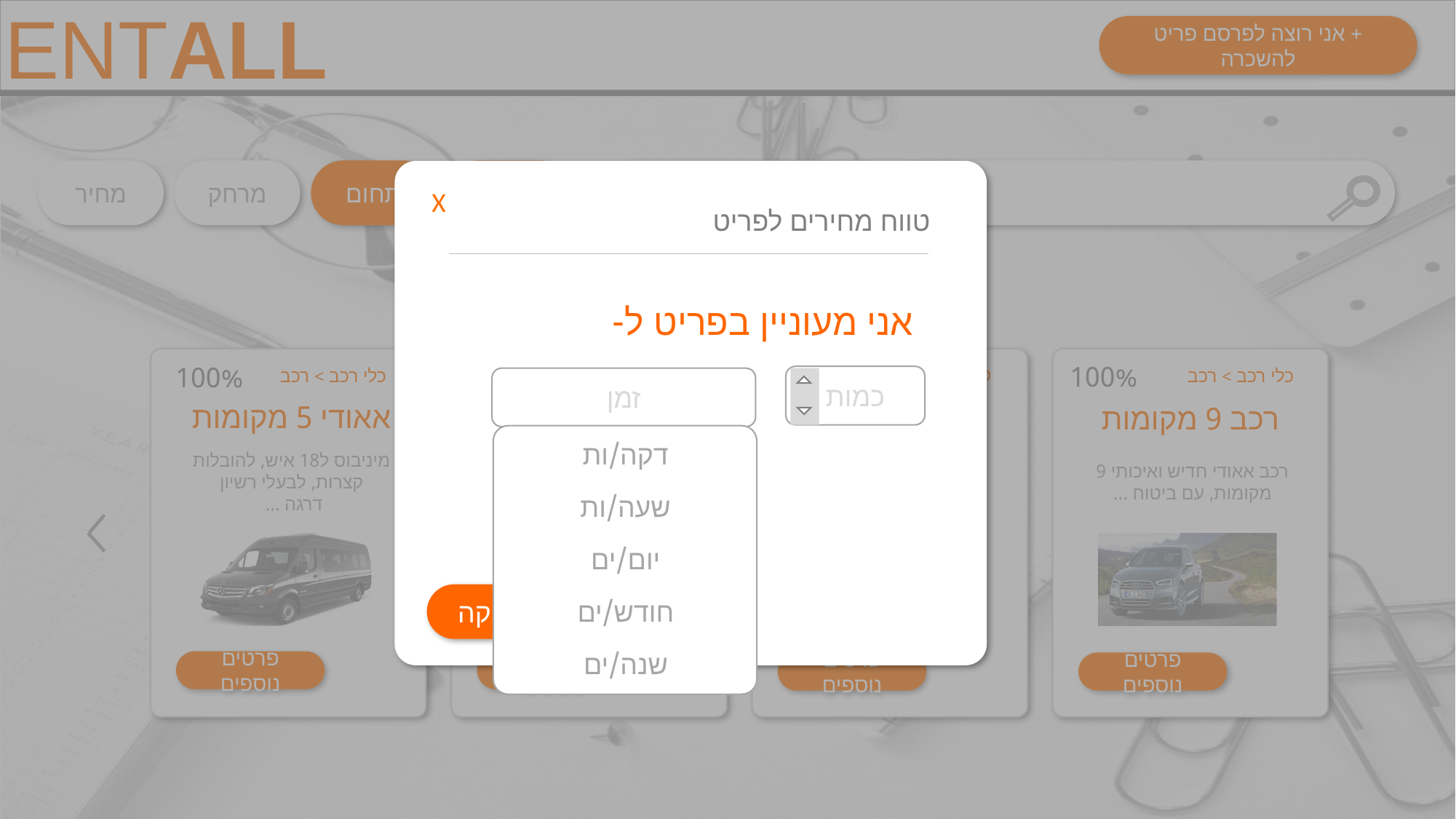

RENTALL

+ אני רוצה לפרסם פריט להשכרה

מחיר
מרחק
תחום
קטגוריה

X
טווח מחירים לפריט

קטגוריה: כלי רכב, תחום: רכב
אני מעוניין בפריט ל-

100%
100%
100%
100%
כלי רכב > רכב
כלי רכב > רכב
כלי רכב > רכב
כלי רכב > רכב
כמות
זמן

מאזדה 2019
אאודי 5 מקומות
אאודי יוקרתית
רכב 9 מקומות

דקה/ות
רכב נוח, יוקרתי, 9 מקומות, 1000 ₪ ליום ...
מיניבוס ל18 איש, להובלות קצרות, לבעלי רשיון דרגה ...
רכב אאודי חדיש ואיכותי 9 מקומות, עם ביטוח ...
רכב נוח, ממוזג, אוטומטי, 12 מקומות, מבוטח ...
שעה/ות

יום/ים

ביטול
מחיקה
חודש/ים
שנה/ים
פרטים נוספים
פרטים נוספים
פרטים נוספים
פרטים נוספים